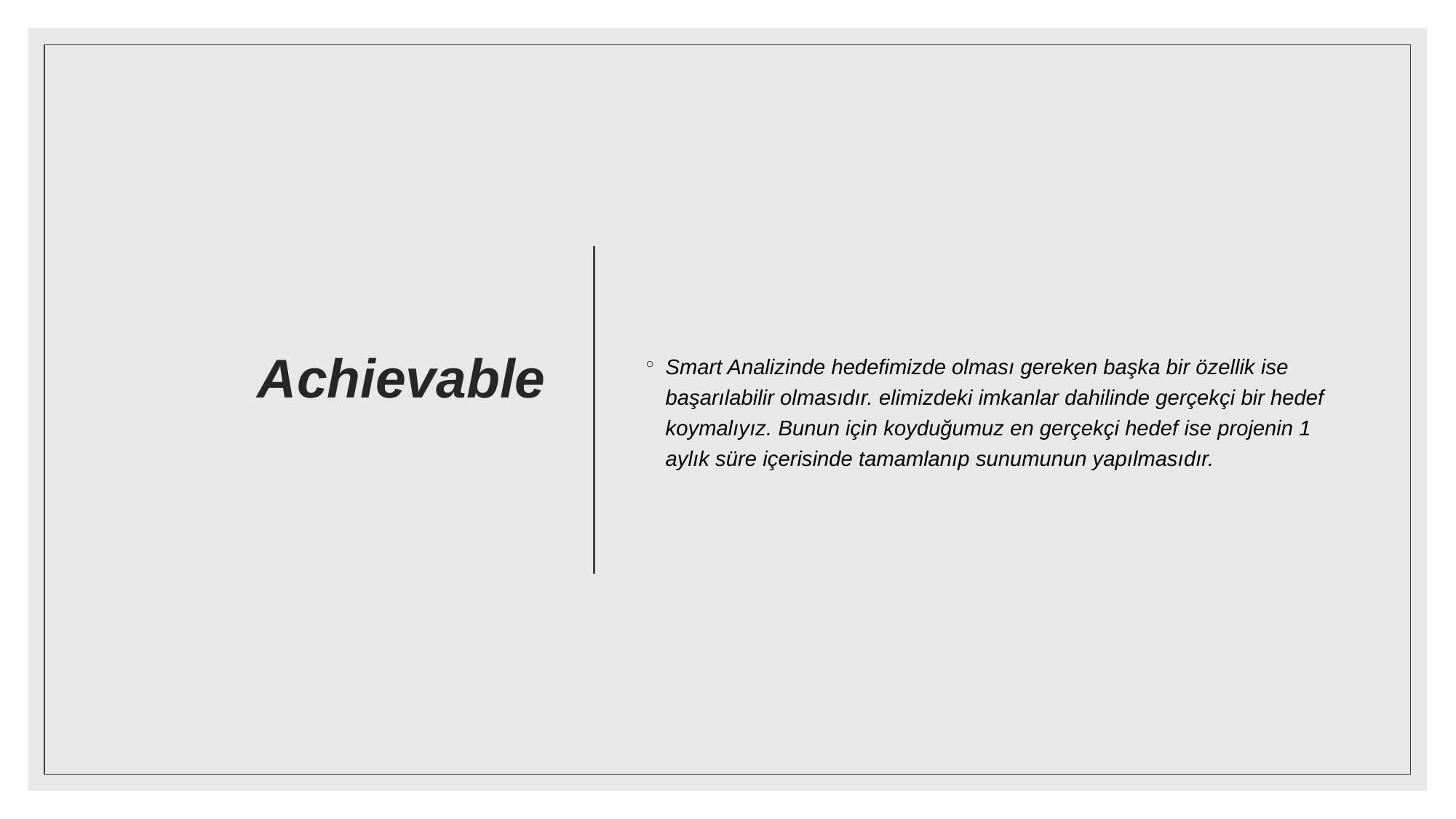

# Achievable

Smart Analizinde hedefimizde olması gereken başka bir özellik ise başarılabilir olmasıdır. elimizdeki imkanlar dahilinde gerçekçi bir hedef koymalıyız. Bunun için koyduğumuz en gerçekçi hedef ise projenin 1 aylık süre içerisinde tamamlanıp sunumunun yapılmasıdır.